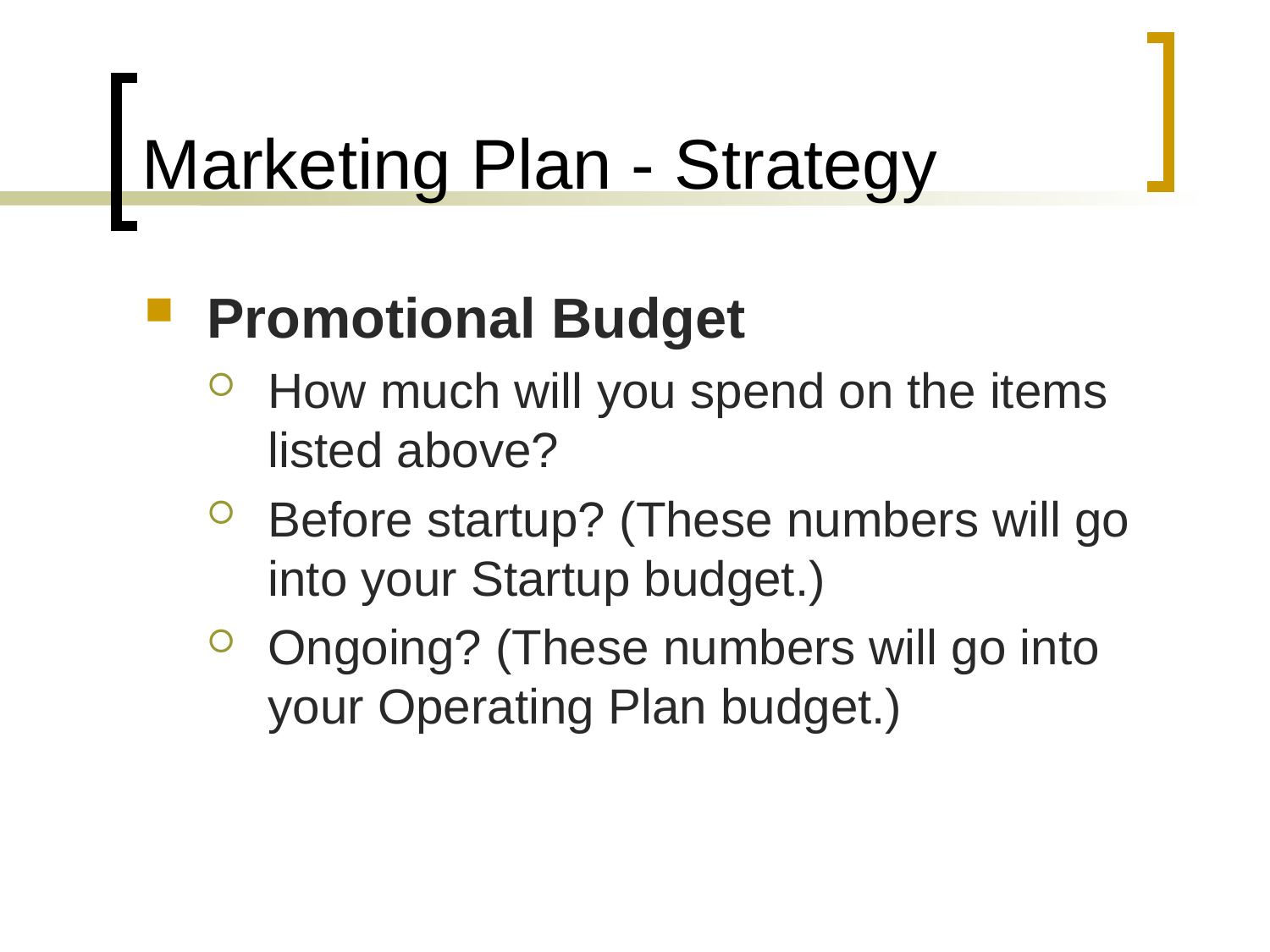

# Marketing Plan - Strategy
Promotional Budget
How much will you spend on the items listed above?
Before startup? (These numbers will go into your Startup budget.)
Ongoing? (These numbers will go into your Operating Plan budget.)